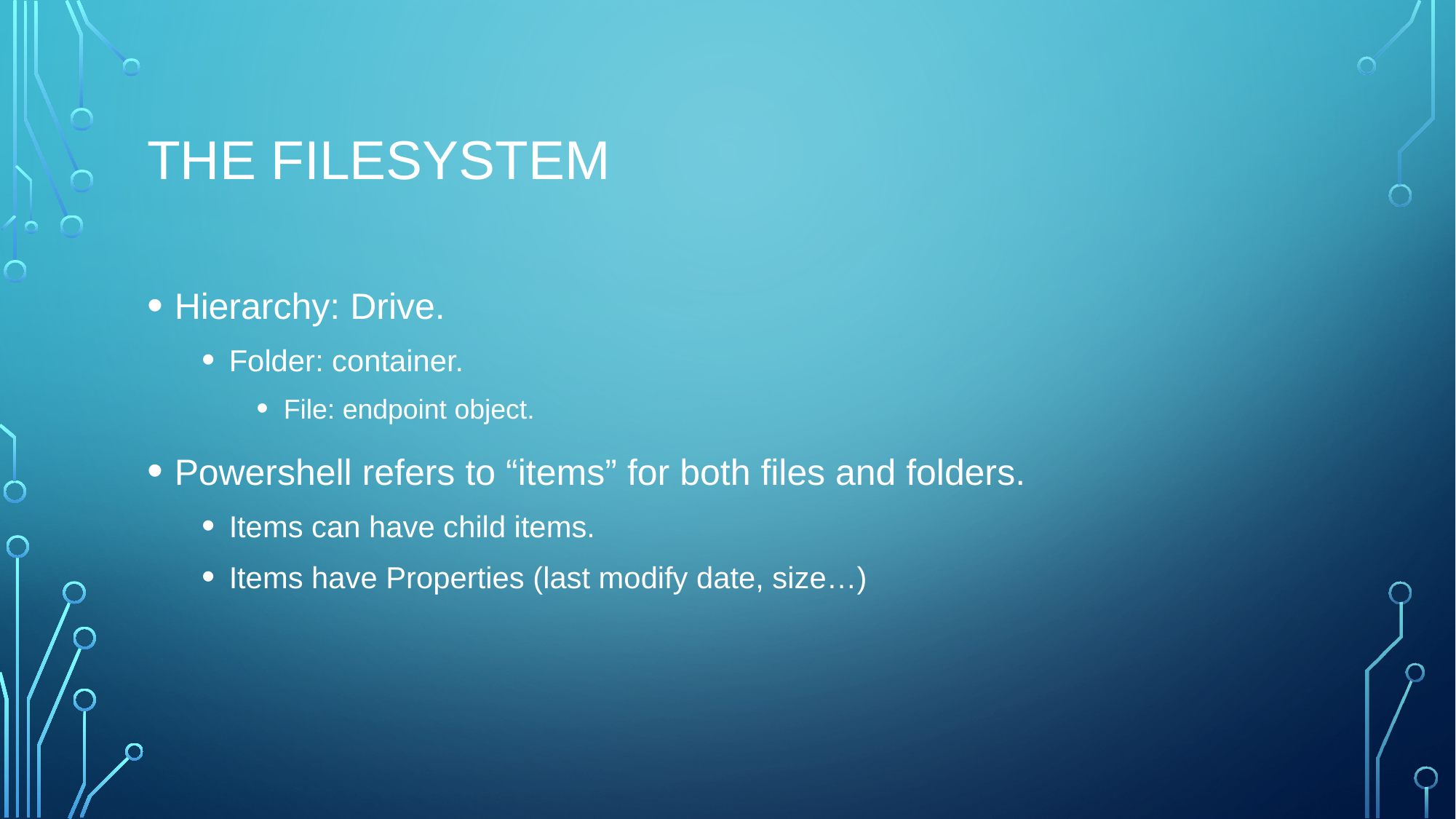

# The filesystem
Hierarchy: Drive.
Folder: container.
File: endpoint object.
Powershell refers to “items” for both files and folders.
Items can have child items.
Items have Properties (last modify date, size…)